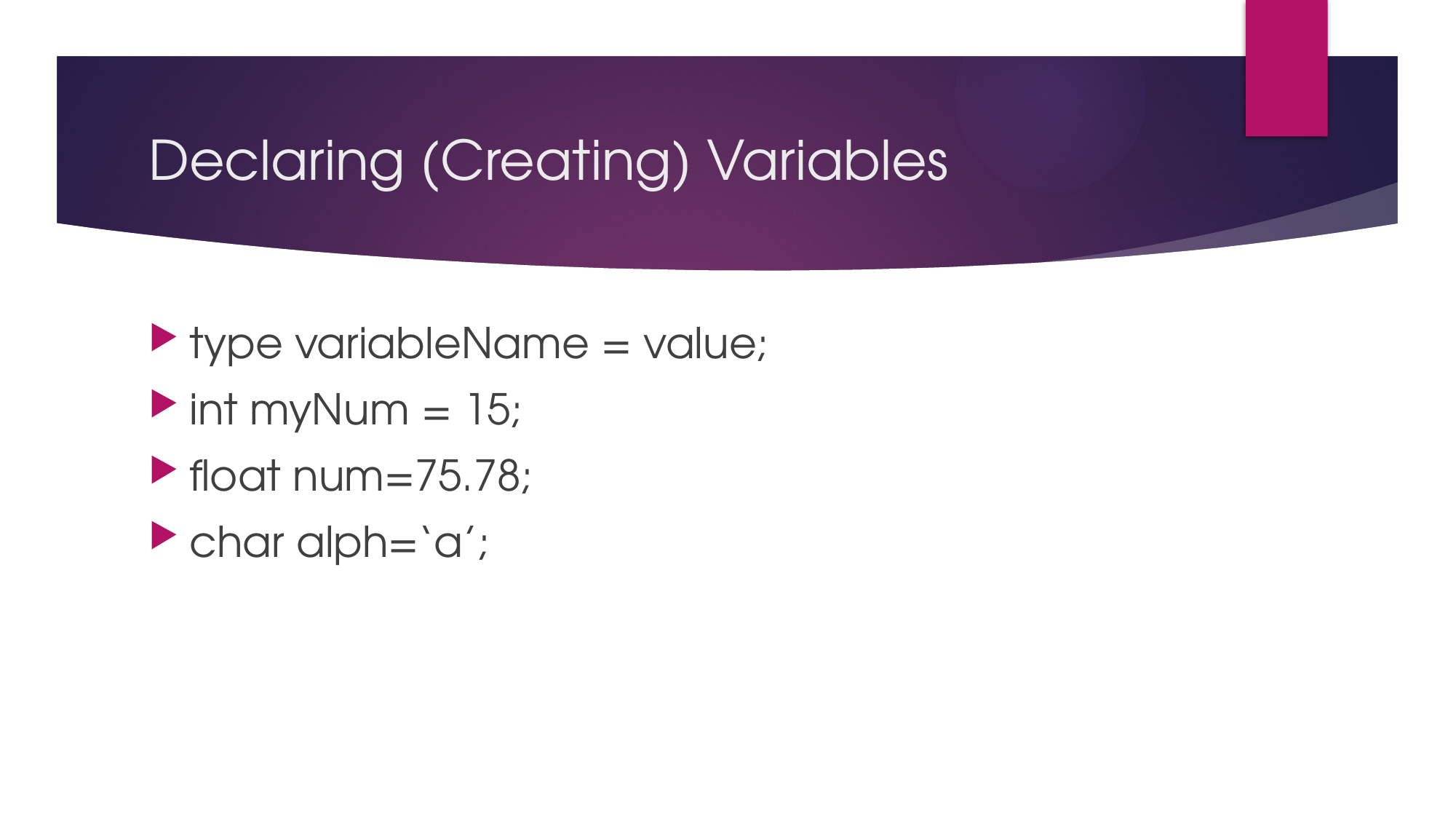

# Declaring (Creating) Variables
type variableName = value;
int myNum = 15;
float num=75.78;
char alph=‘a’;